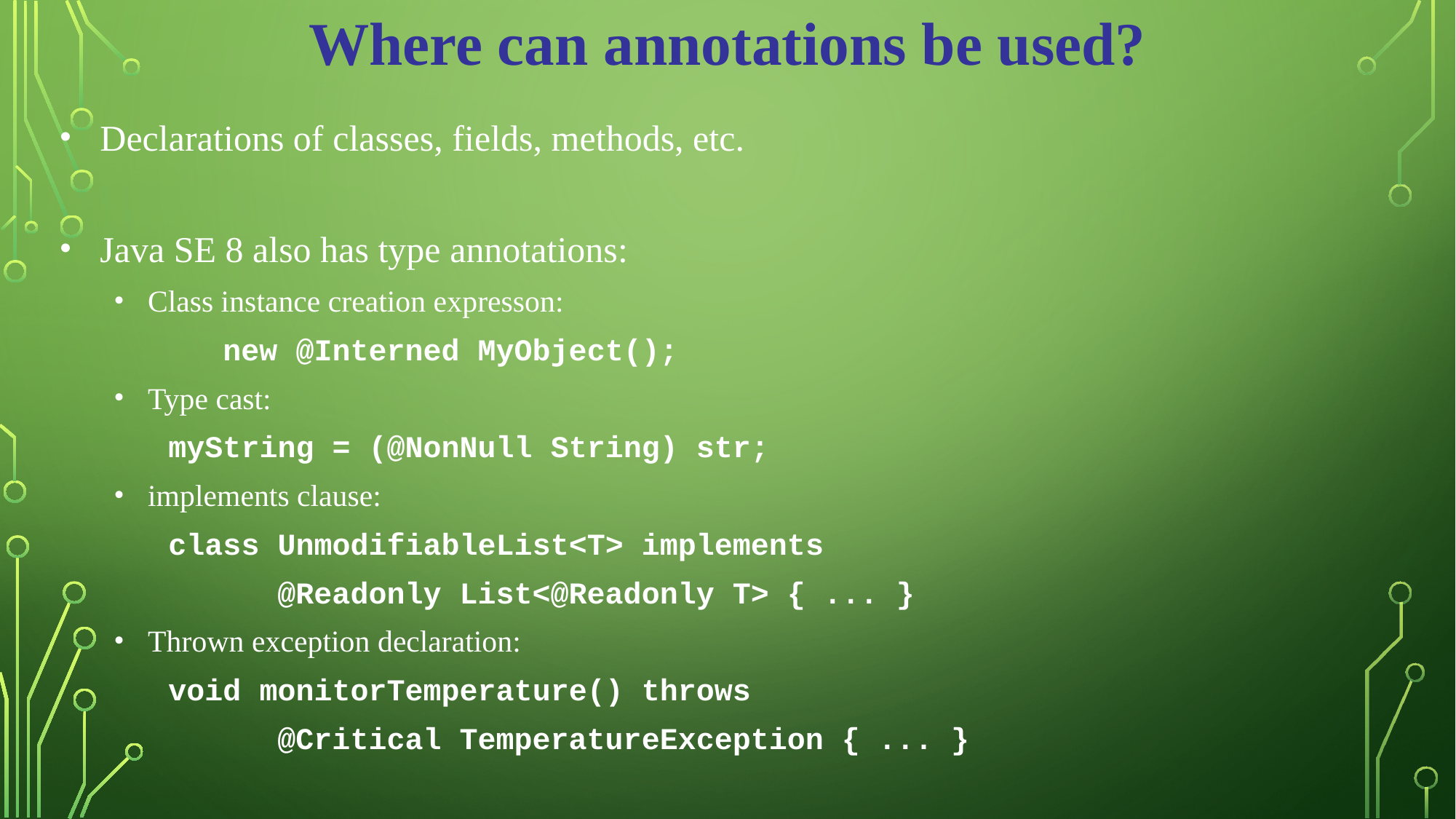

Where can annotations be used?
Declarations of classes, fields, methods, etc.

Java SE 8 also has type annotations:
Class instance creation expresson:
	new @Interned MyObject();
Type cast:
	myString = (@NonNull String) str;
implements clause:
	class UnmodifiableList<T> implements
		@Readonly List<@Readonly T> { ... }
Thrown exception declaration:
	void monitorTemperature() throws
		@Critical TemperatureException { ... }